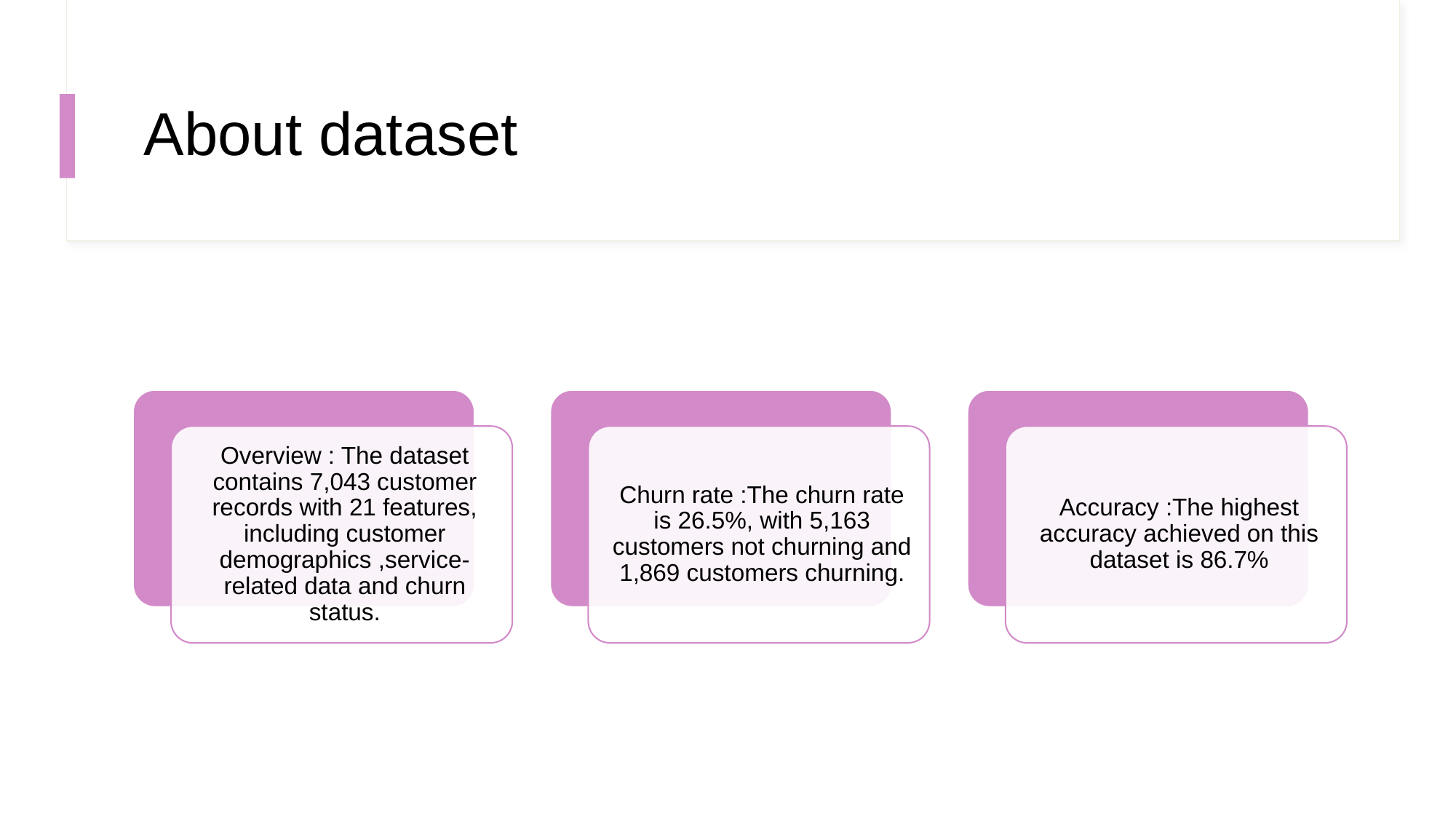

# About dataset
Overview : The dataset contains 7,043 customer records with 21 features, including customer demographics ,service-related data and churn status.
Churn rate :The churn rate is 26.5%, with 5,163 customers not churning and 1,869 customers churning.
Accuracy :The highest accuracy achieved on this dataset is 86.7%